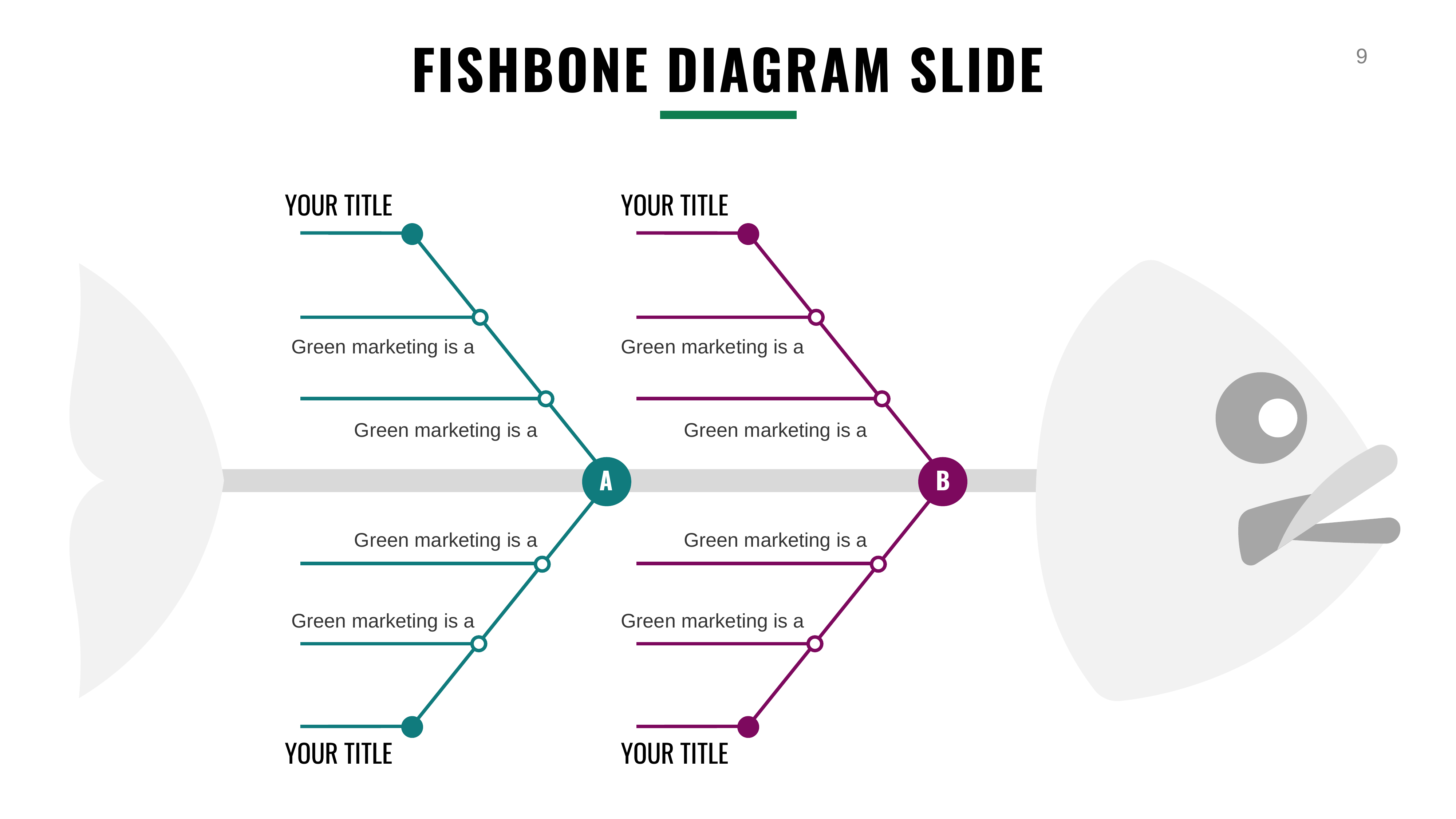

FISHBONE DIAGRAM SLIDE

YOUR TITLE
YOUR TITLE

Green marketing is a
Green marketing is a

Green marketing is a
Green marketing is a

A
B

Green marketing is a
Green marketing is a

Green marketing is a
Green marketing is a

YOUR TITLE
YOUR TITLE